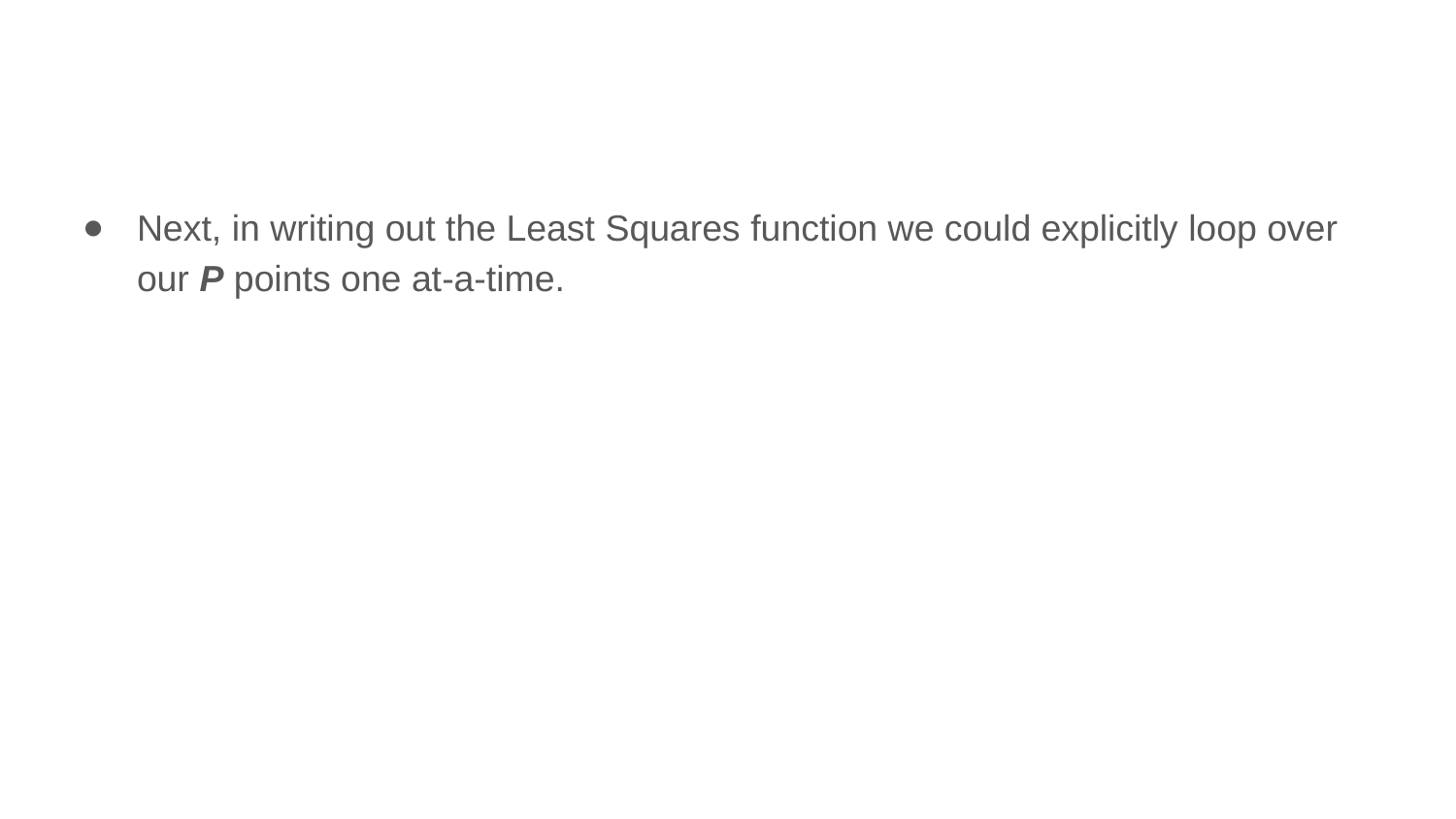

Next, in writing out the Least Squares function we could explicitly loop over our P points one at-a-time.